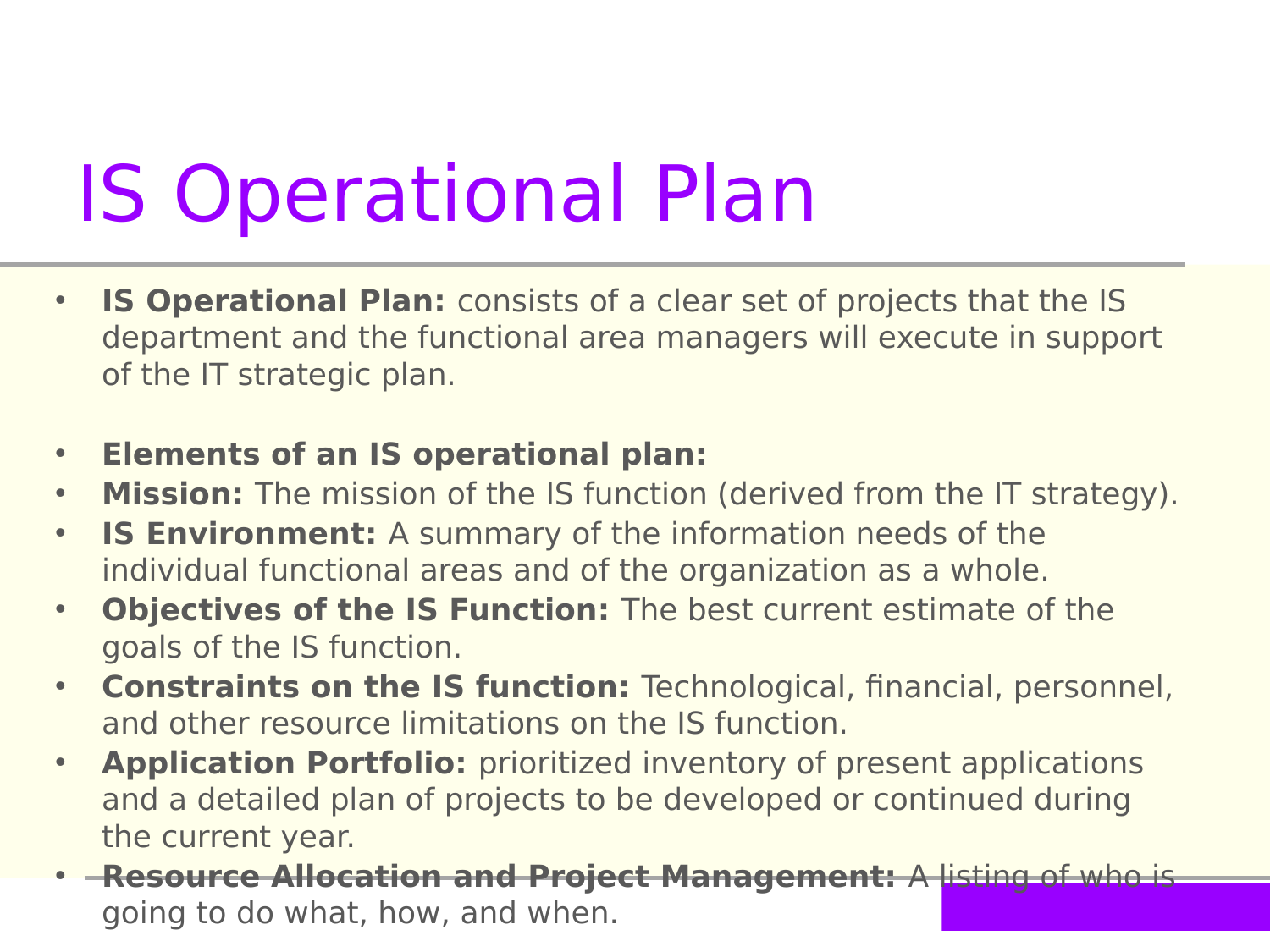

IS Operational Plan
IS Operational Plan: consists of a clear set of projects that the IS department and the functional area managers will execute in support of the IT strategic plan.

Elements of an IS operational plan:
Mission: The mission of the IS function (derived from the IT strategy).
IS Environment: A summary of the information needs of the individual functional areas and of the organization as a whole.
Objectives of the IS Function: The best current estimate of the goals of the IS function.
Constraints on the IS function: Technological, financial, personnel, and other resource limitations on the IS function.
Application Portfolio: prioritized inventory of present applications and a detailed plan of projects to be developed or continued during the current year.
Resource Allocation and Project Management: A listing of who is going to do what, how, and when.